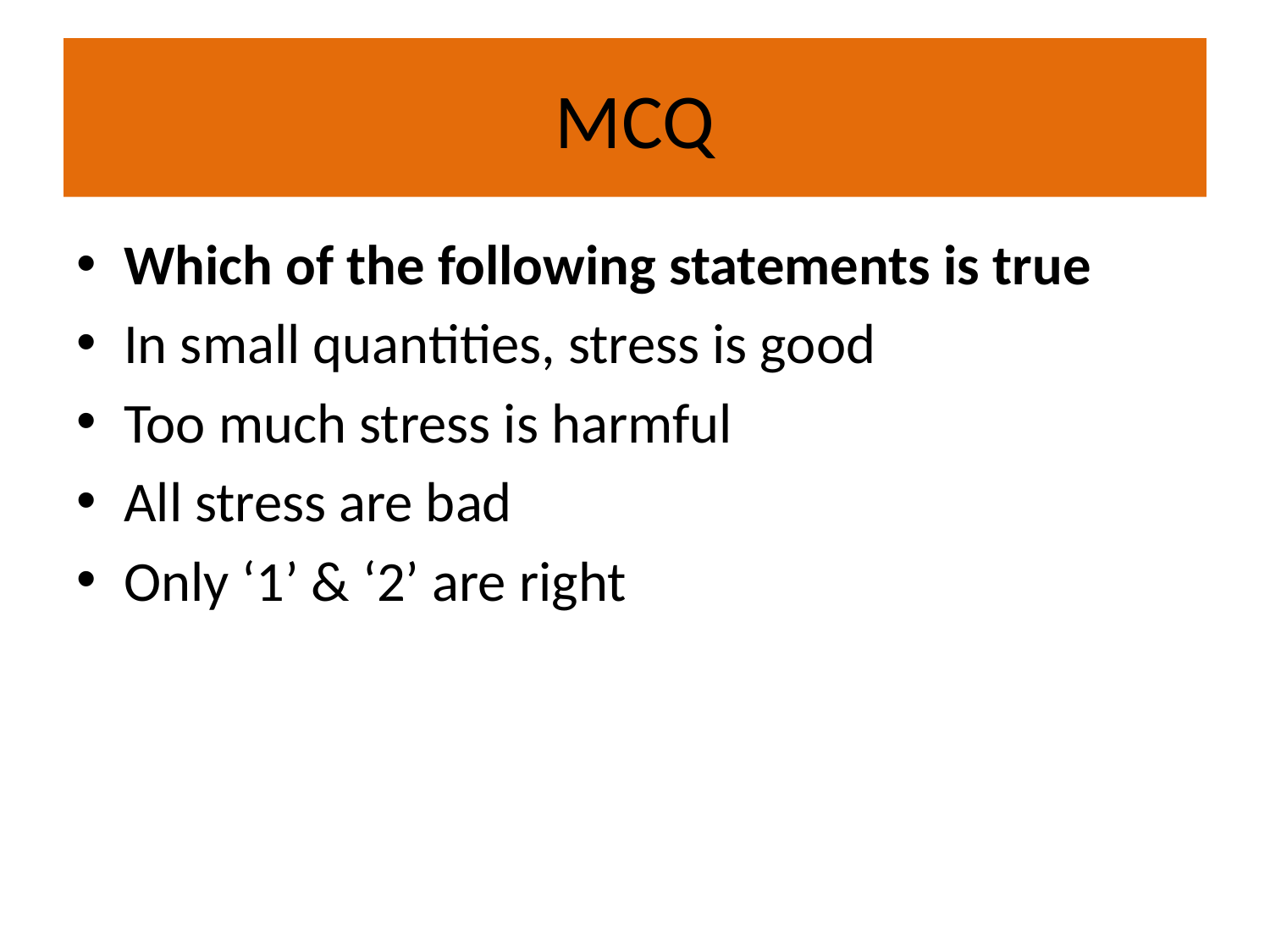

# MCQ
Which of the following statements is true
In small quantities, stress is good
Too much stress is harmful
All stress are bad
Only ‘1’ & ‘2’ are right